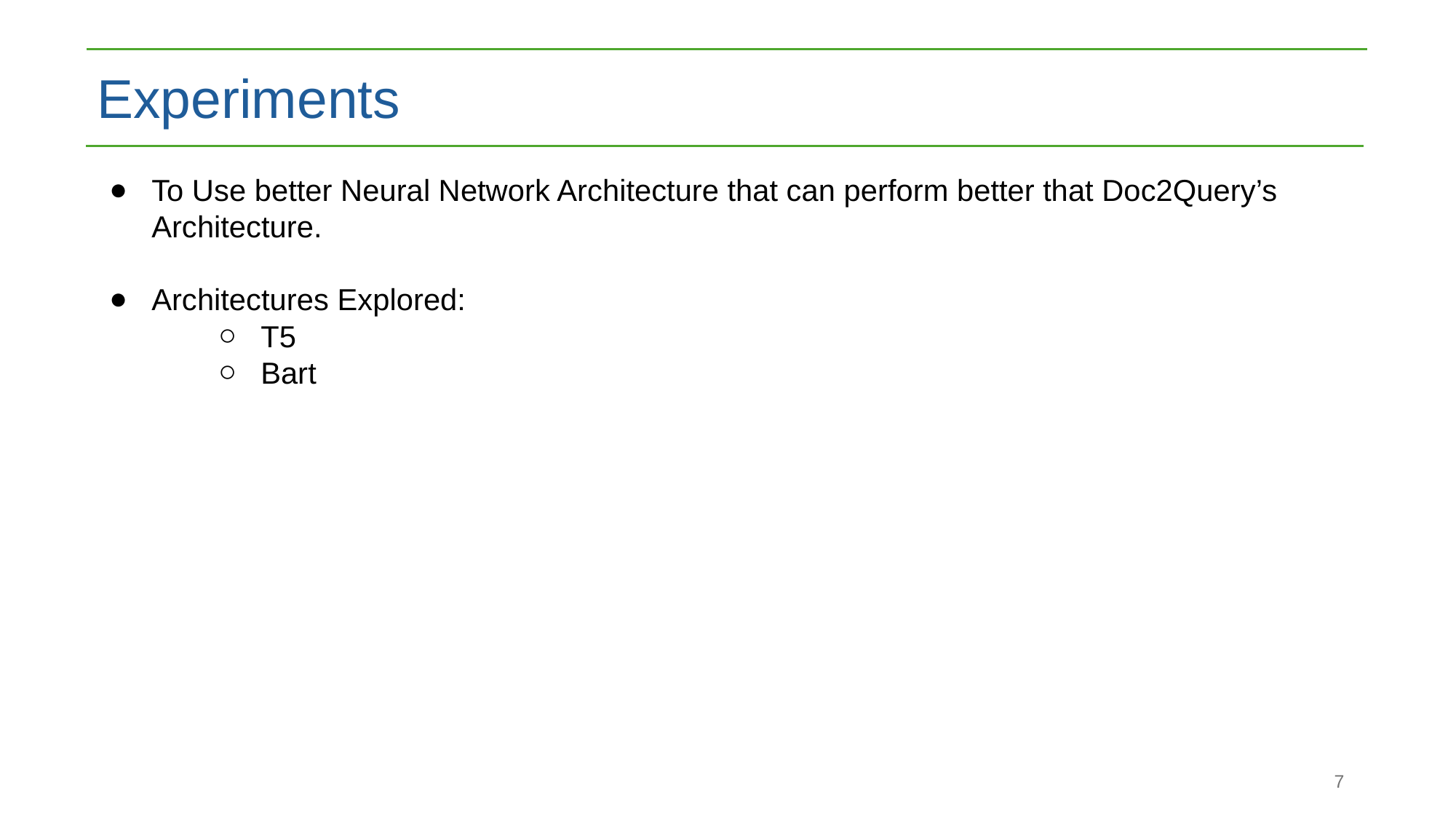

Experiments
To Use better Neural Network Architecture that can perform better that Doc2Query’s Architecture.

Architectures Explored:
T5
Bart

7